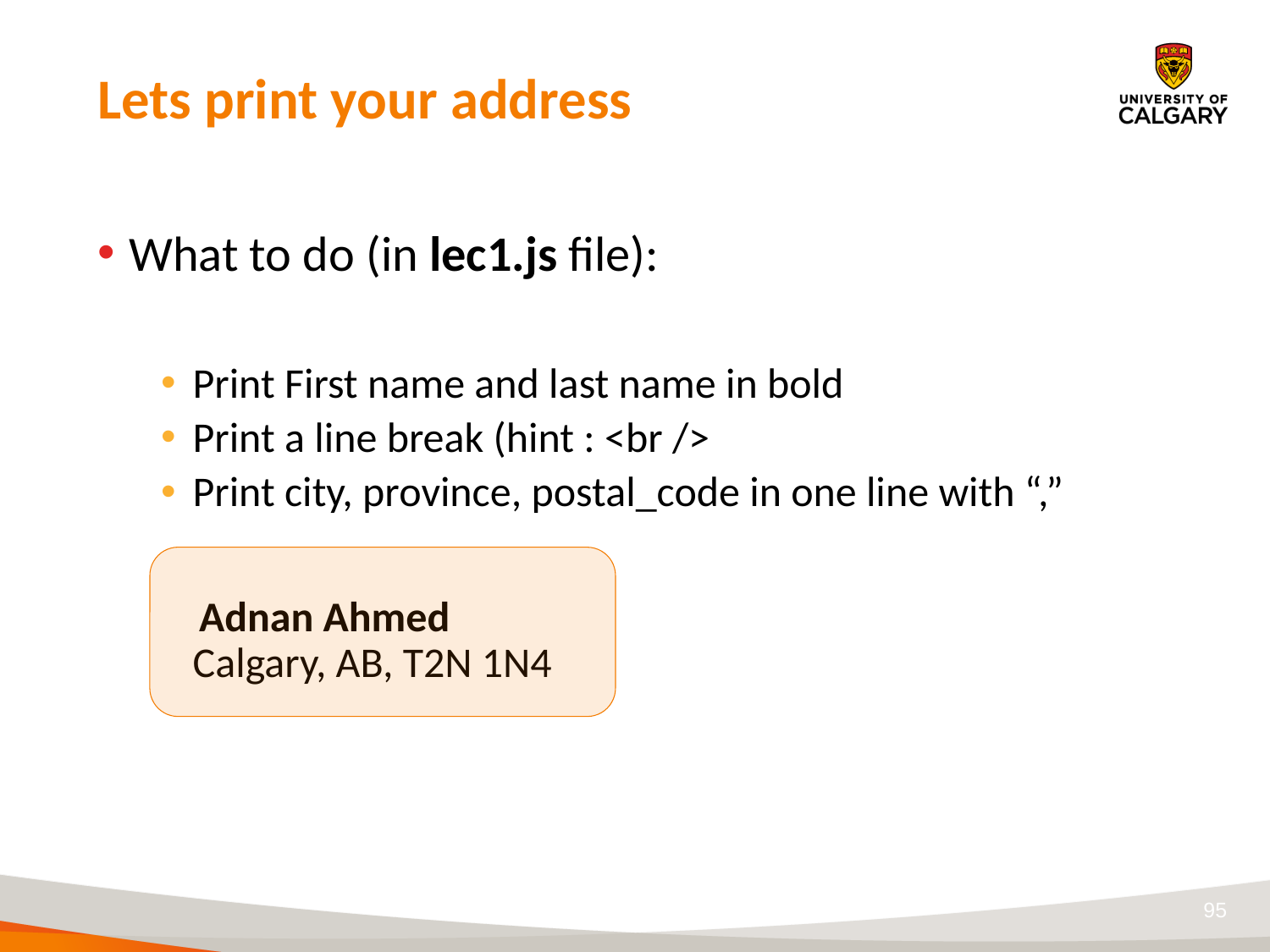

# Lets print your address
What to do (in lec1.js file):

Print First name and last name in bold
Print a line break (hint : <br />
Print city, province, postal_code in one line with “,”

    Adnan Ahmed
Calgary, AB, T2N 1N4

95